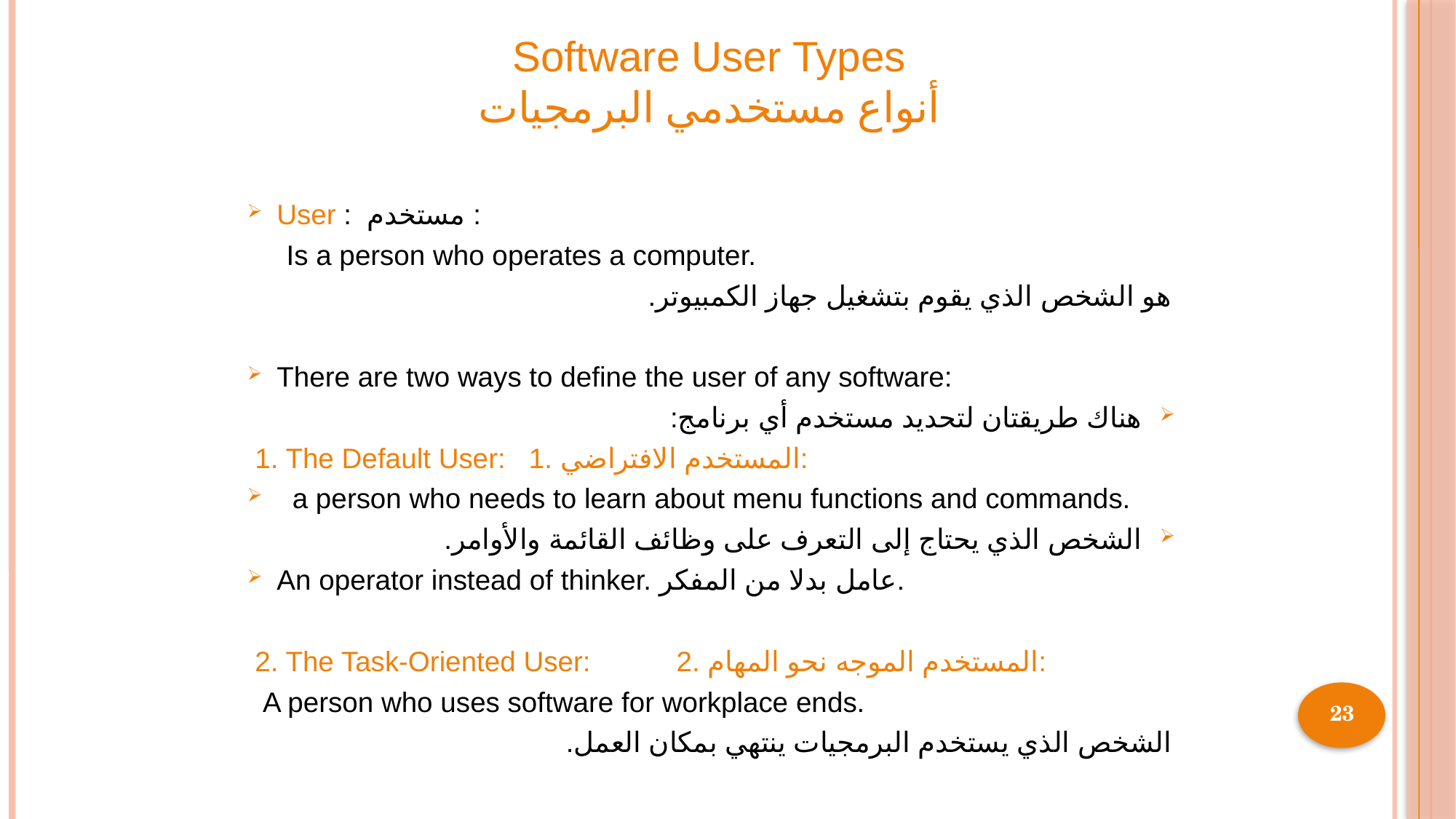

# Software User Types أنواع مستخدمي البرمجيات
User :  مستخدم :
     Is a person who operates a computer.
هو الشخص الذي يقوم بتشغيل جهاز الكمبيوتر.

There are two ways to define the user of any software:
هناك طريقتان لتحديد مستخدم أي برنامج:
 1. The Default User:   1. المستخدم الافتراضي:
  a person who needs to learn about menu functions and commands.
الشخص الذي يحتاج إلى التعرف على وظائف القائمة والأوامر.
An operator instead of thinker. عامل بدلا من المفكر.

 2. The Task-Oriented User:           2. المستخدم الموجه نحو المهام:
  A person who uses software for workplace ends.
الشخص الذي يستخدم البرمجيات ينتهي بمكان العمل.
23